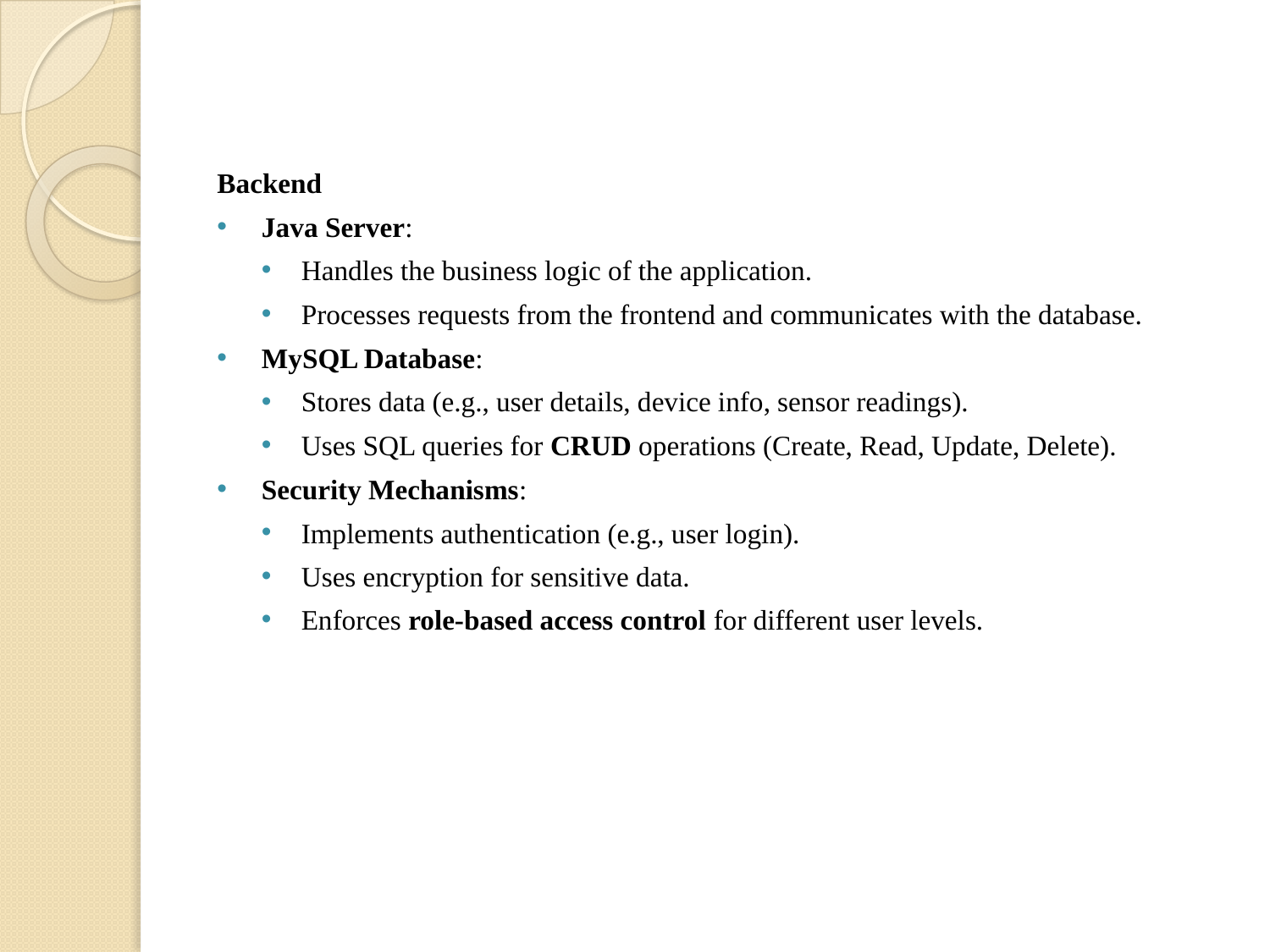

Backend
Java Server:
Handles the business logic of the application.
Processes requests from the frontend and communicates with the database.
MySQL Database:
Stores data (e.g., user details, device info, sensor readings).
Uses SQL queries for CRUD operations (Create, Read, Update, Delete).
Security Mechanisms:
Implements authentication (e.g., user login).
Uses encryption for sensitive data.
Enforces role-based access control for different user levels.